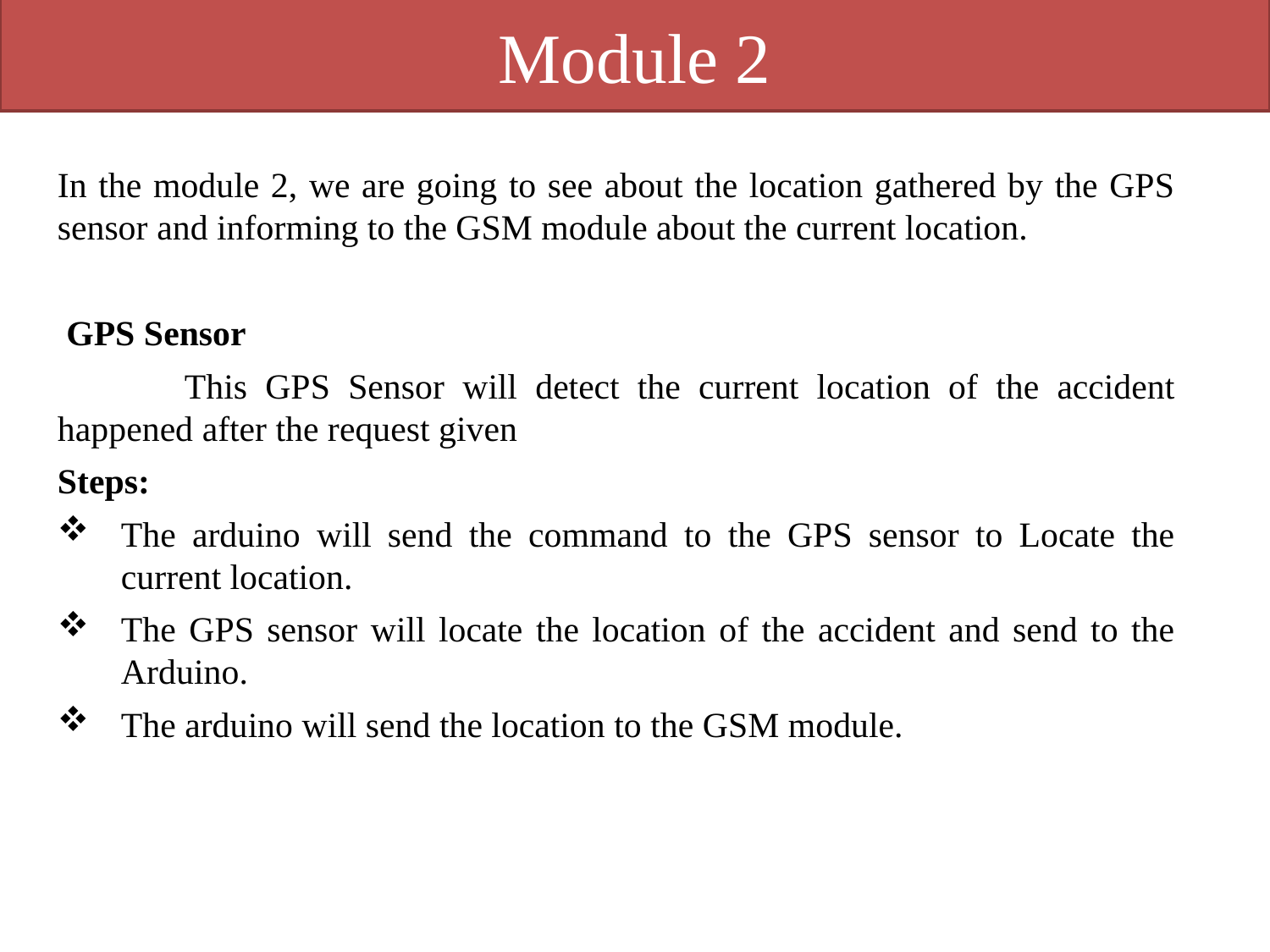

Module 2

In the module 2, we are going to see about the location gathered by the GPS sensor and informing to the GSM module about the current location.

 GPS Sensor
	This GPS Sensor will detect the current location of the accident happened after the request given
Steps:
The arduino will send the command to the GPS sensor to Locate the current location.
The GPS sensor will locate the location of the accident and send to the Arduino.
The arduino will send the location to the GSM module.
NAME:                  REGISTER NO.: PAGE NO:  08
SRR/CSE/MINI PROJECT/REVIEW2